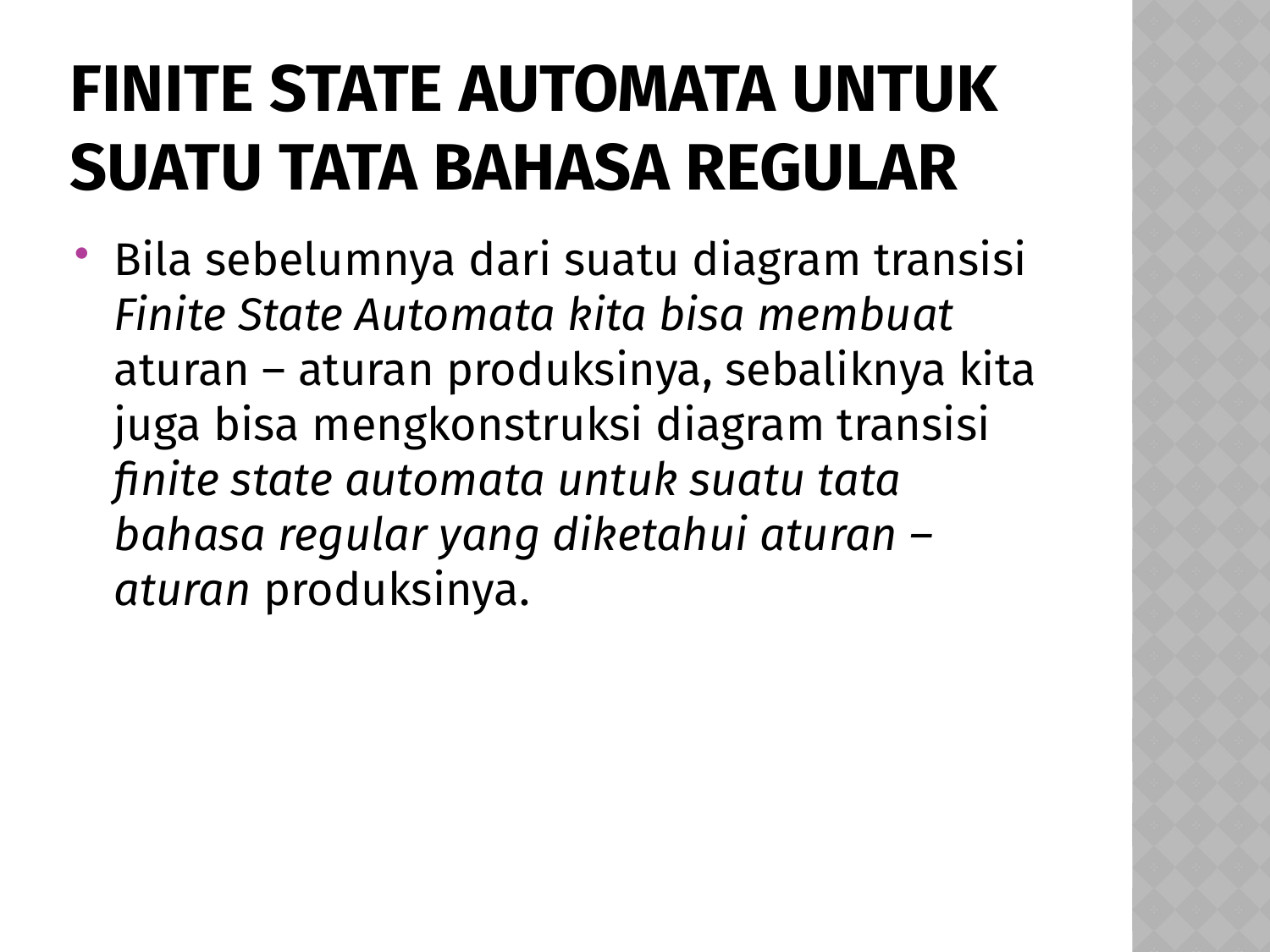

# Finite State Automata untuk Suatu Tata Bahasa Regular
Bila sebelumnya dari suatu diagram transisi Finite State Automata kita bisa membuat aturan – aturan produksinya, sebaliknya kita juga bisa mengkonstruksi diagram transisi finite state automata untuk suatu tata bahasa regular yang diketahui aturan – aturan produksinya.